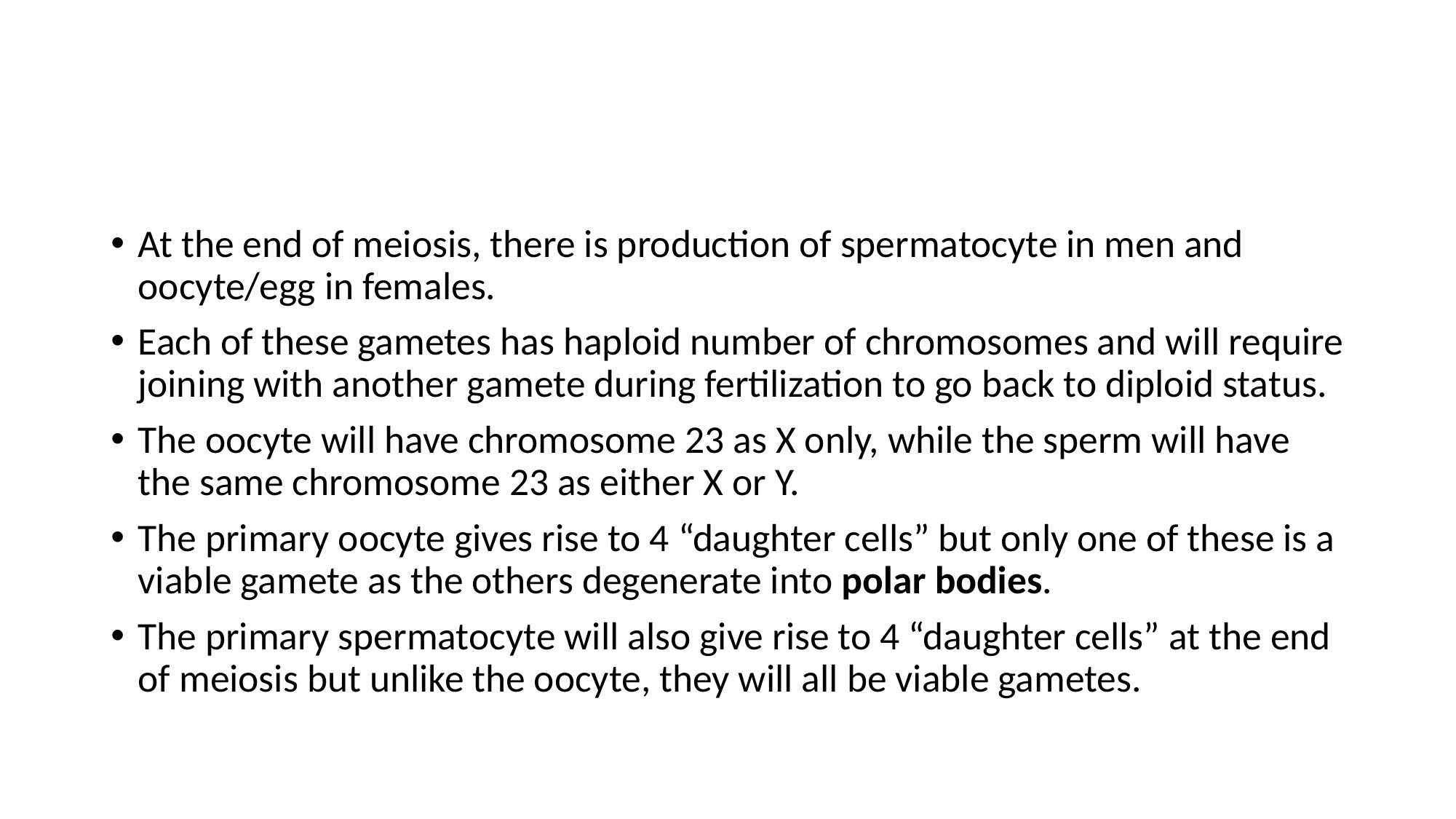

#
At the end of meiosis, there is production of spermatocyte in men and oocyte/egg in females.
Each of these gametes has haploid number of chromosomes and will require joining with another gamete during fertilization to go back to diploid status.
The oocyte will have chromosome 23 as X only, while the sperm will have the same chromosome 23 as either X or Y.
The primary oocyte gives rise to 4 “daughter cells” but only one of these is a viable gamete as the others degenerate into polar bodies.
The primary spermatocyte will also give rise to 4 “daughter cells” at the end of meiosis but unlike the oocyte, they will all be viable gametes.